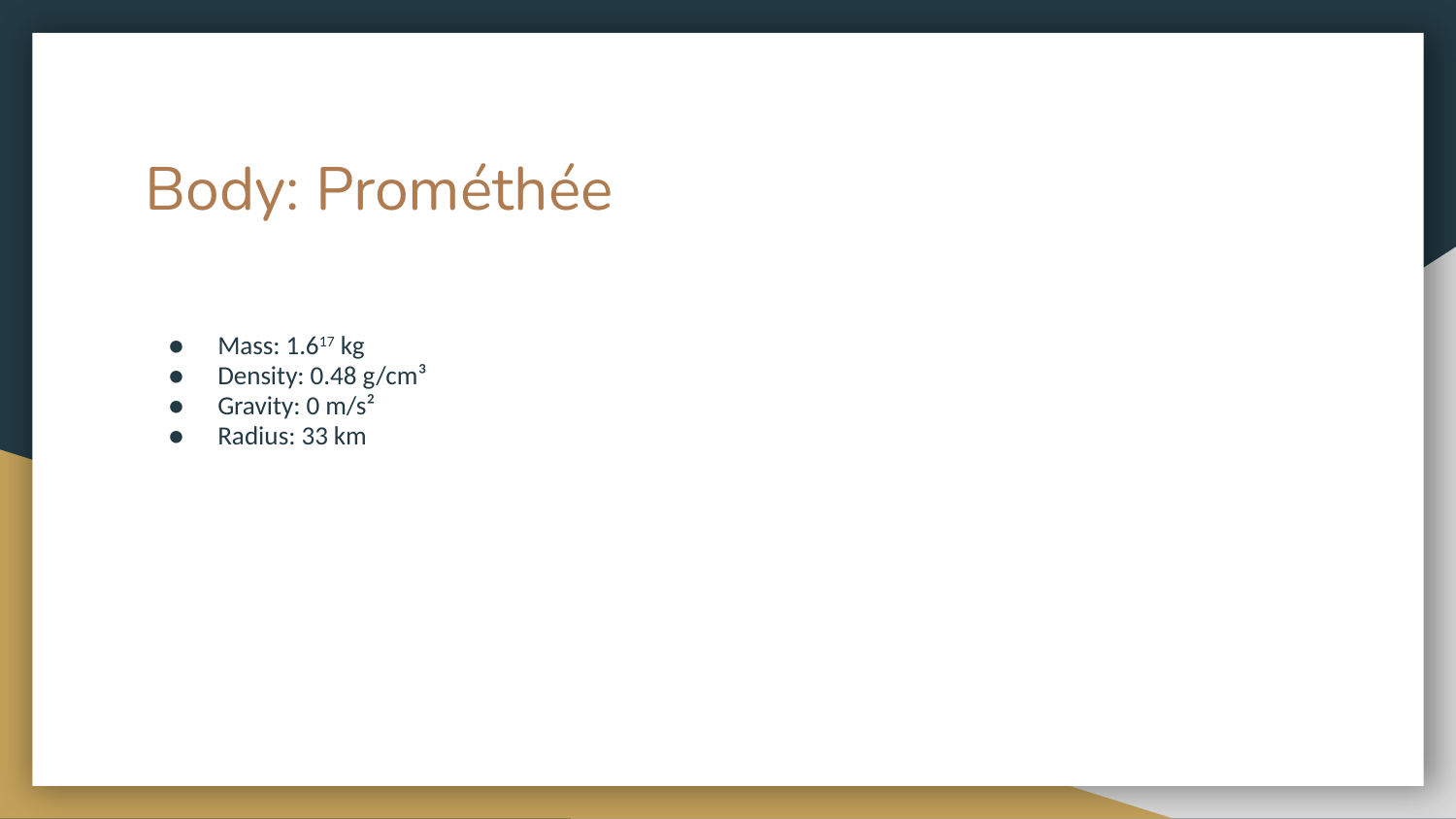

# Body: Prométhée
Mass: 1.617 kg
Density: 0.48 g/cm³
Gravity: 0 m/s²
Radius: 33 km